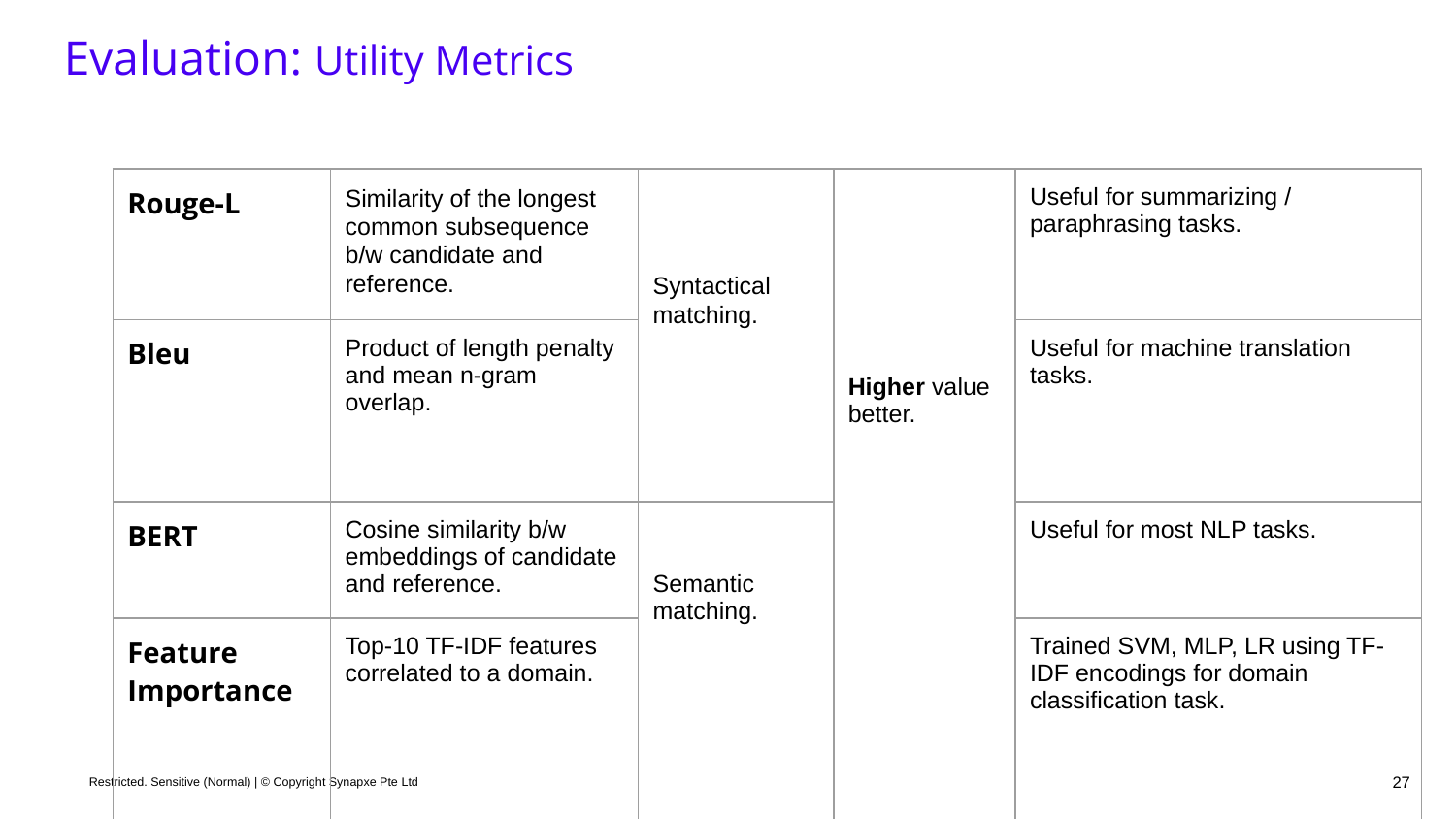

Evaluation: Utility Metrics
| Rouge-L | Similarity of the longest common subsequence b/w candidate and reference. | Syntactical matching. | Higher value better. | Useful for summarizing / paraphrasing tasks. |
| --- | --- | --- | --- | --- |
| Bleu | Product of length penalty and mean n-gram overlap. |  |  | Useful for machine translation tasks. |
| BERT | Cosine similarity b/w embeddings of candidate and reference. | Semantic matching. |  | Useful for most NLP tasks. |
| Feature Importance | Top-10 TF-IDF features correlated to a domain. |  |  | Trained SVM, MLP, LR using TF-IDF encodings for domain classification task. |
27
Restricted. Sensitive (Normal) | © Copyright Synapxe Pte Ltd